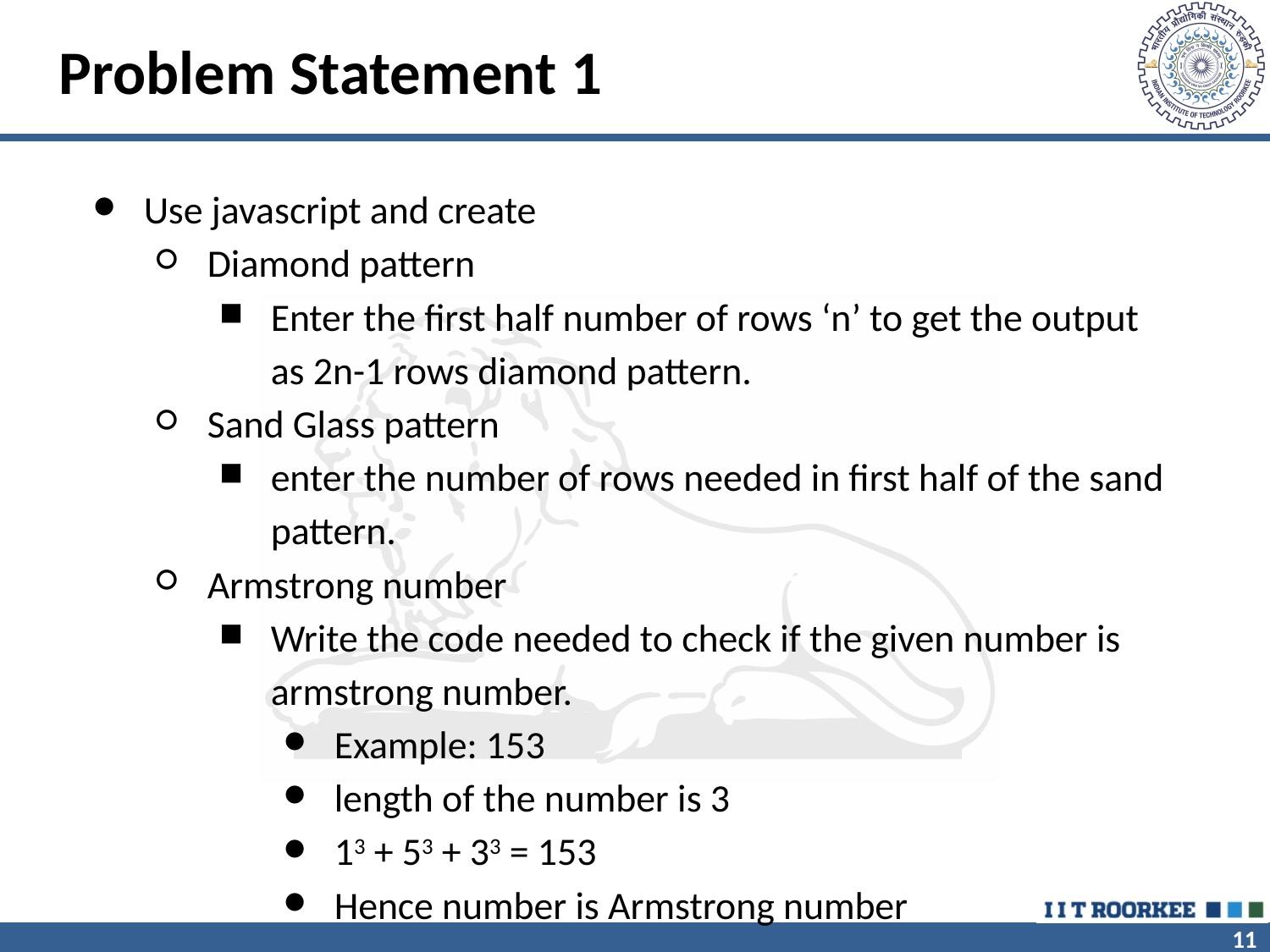

# Problem Statement 1
Use javascript and create
Diamond pattern
Enter the first half number of rows ‘n’ to get the output as 2n-1 rows diamond pattern.
Sand Glass pattern
enter the number of rows needed in first half of the sand pattern.
Armstrong number
Write the code needed to check if the given number is armstrong number.
Example: 153
length of the number is 3
13 + 53 + 33 = 153
Hence number is Armstrong number